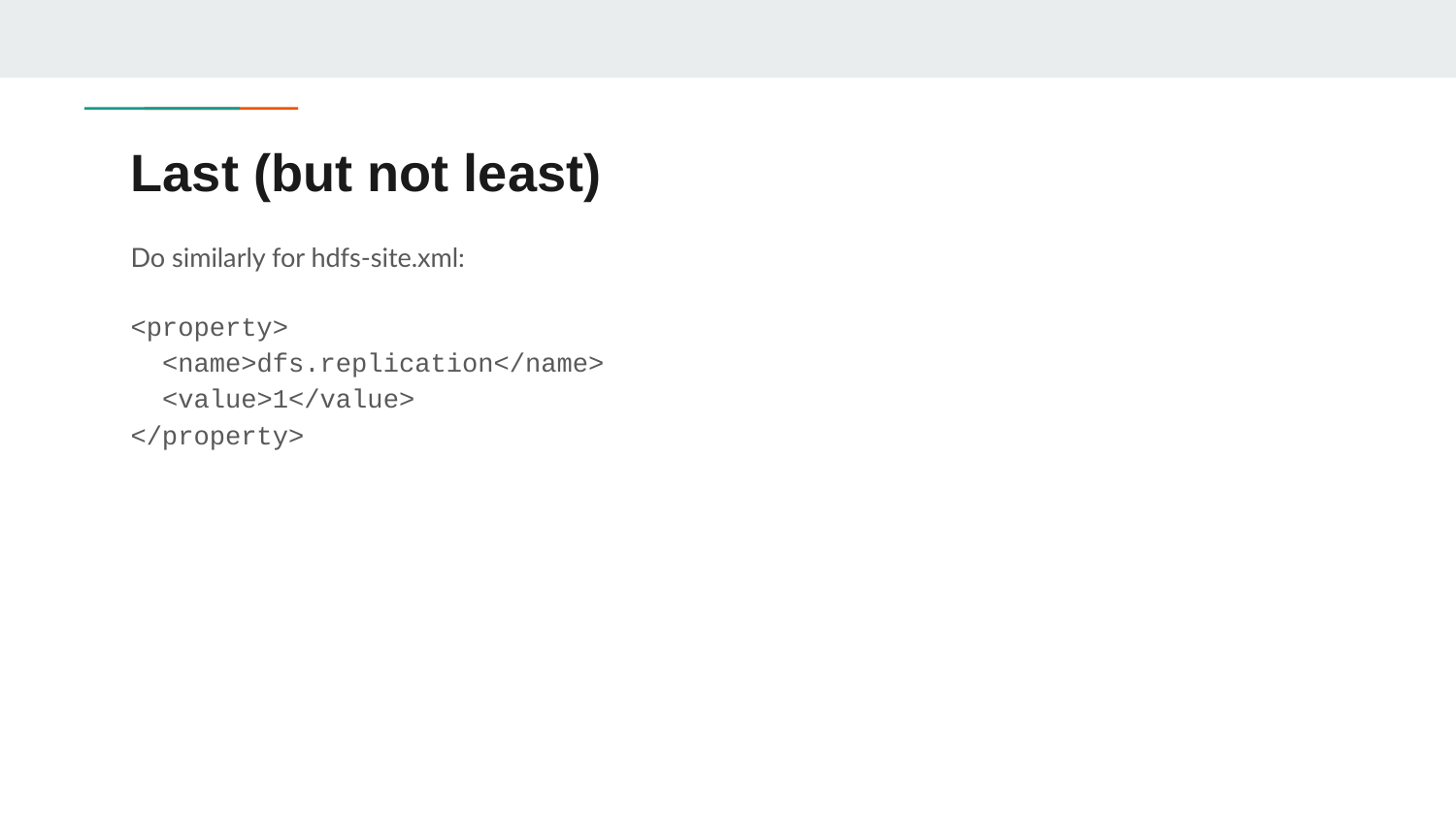

# Last (but not least)
Do similarly for hdfs-site.xml:
<property>
  <name>dfs.replication</name>
  <value>1</value>
</property>